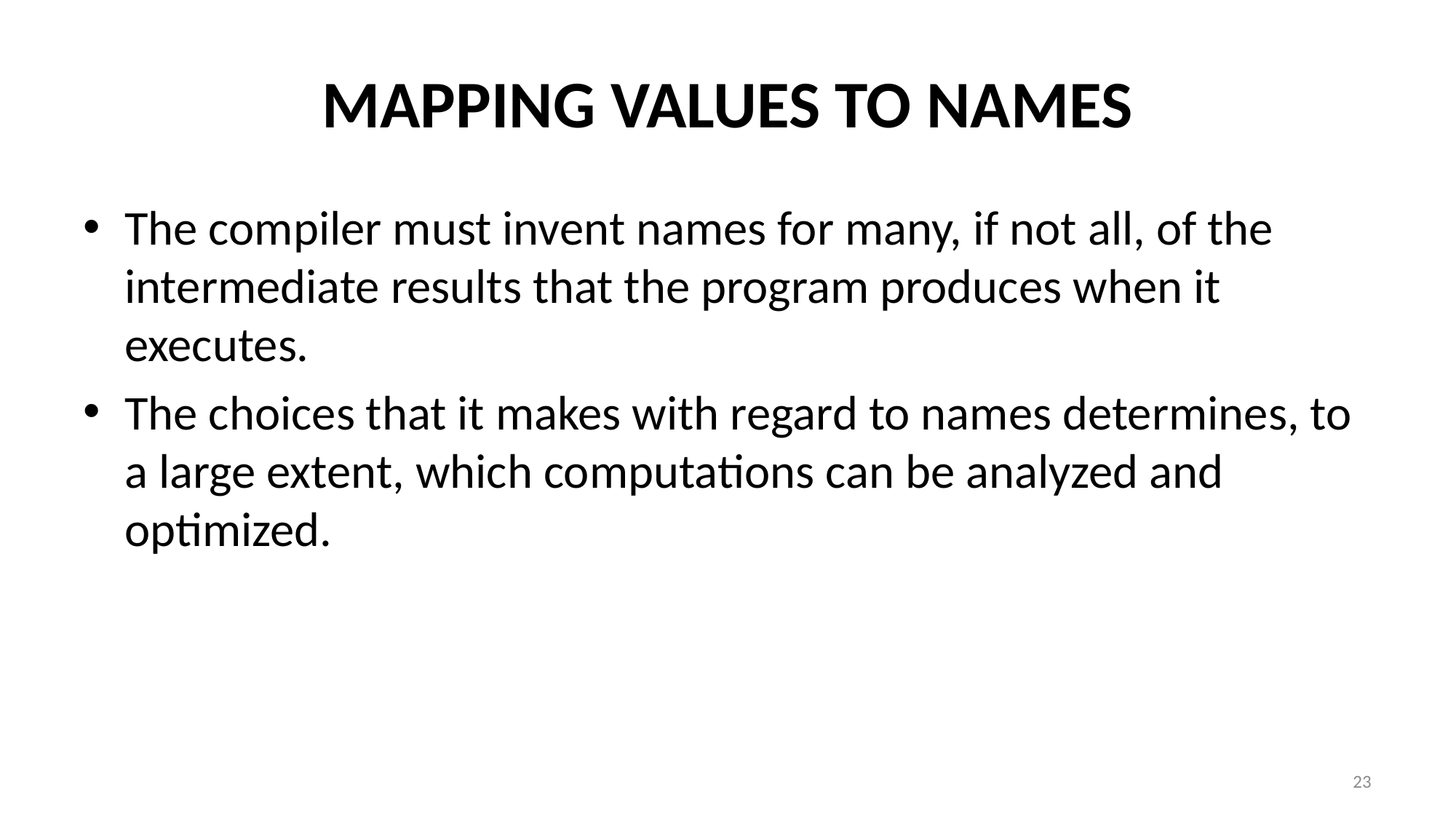

# MAPPING VALUES TO NAMES
The compiler must invent names for many, if not all, of the intermediate results that the program produces when it executes.
The choices that it makes with regard to names determines, to a large extent, which computations can be analyzed and optimized.
23